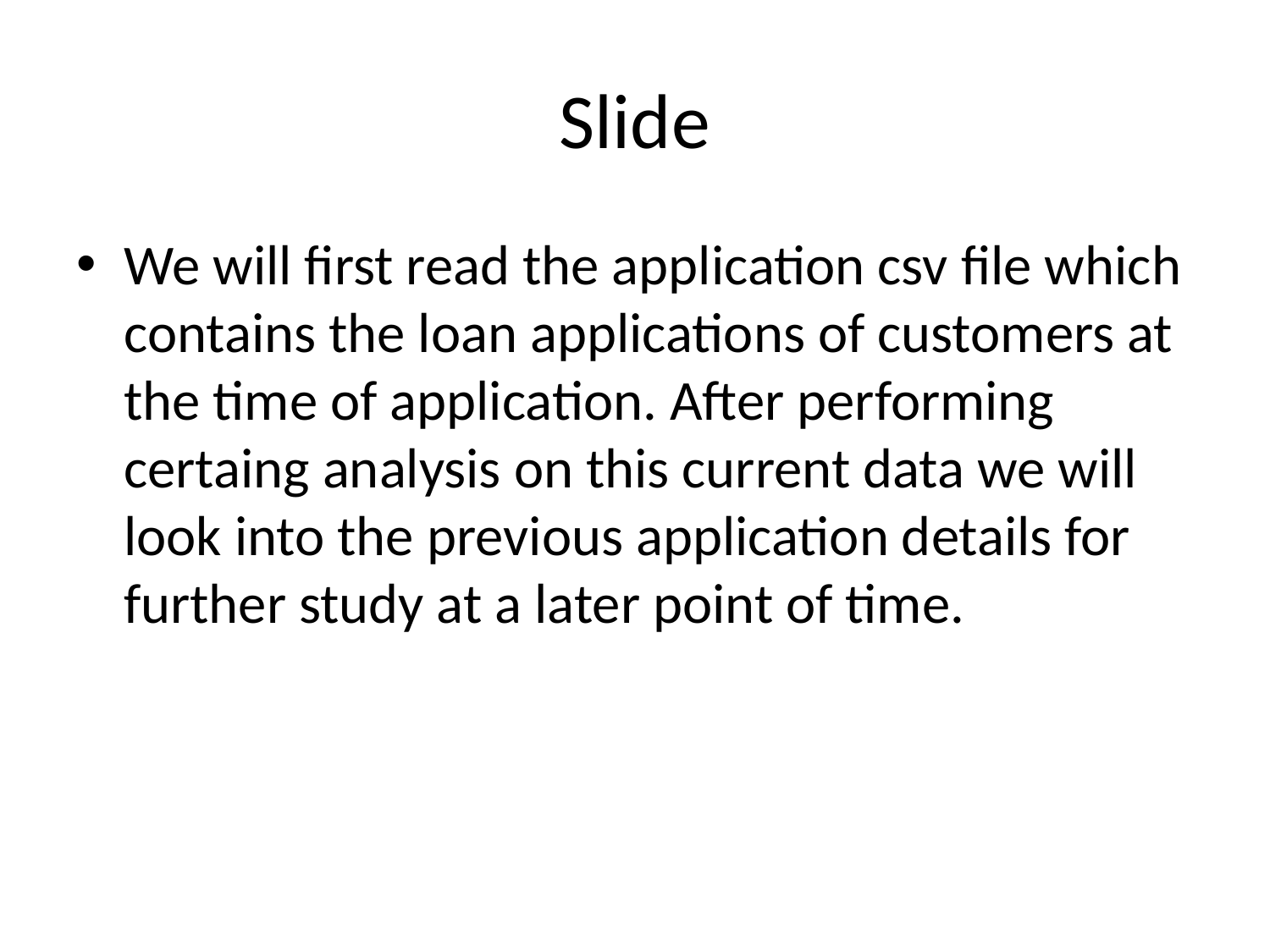

# Slide
We will first read the application csv file which contains the loan applications of customers at the time of application. After performing certaing analysis on this current data we will look into the previous application details for further study at a later point of time.